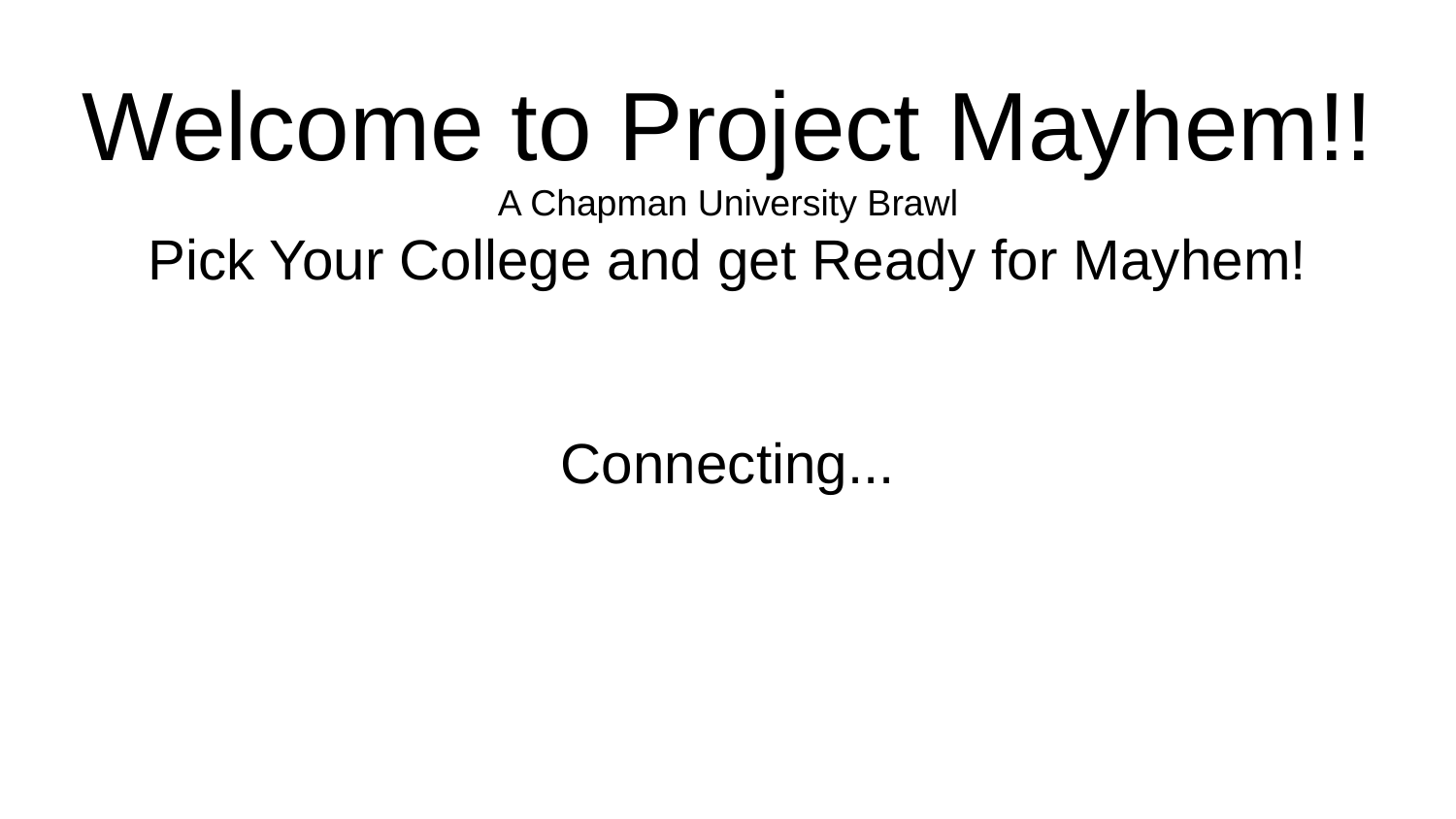

Welcome to Project Mayhem!!
A Chapman University Brawl
Pick Your College and get Ready for Mayhem!

Connecting...